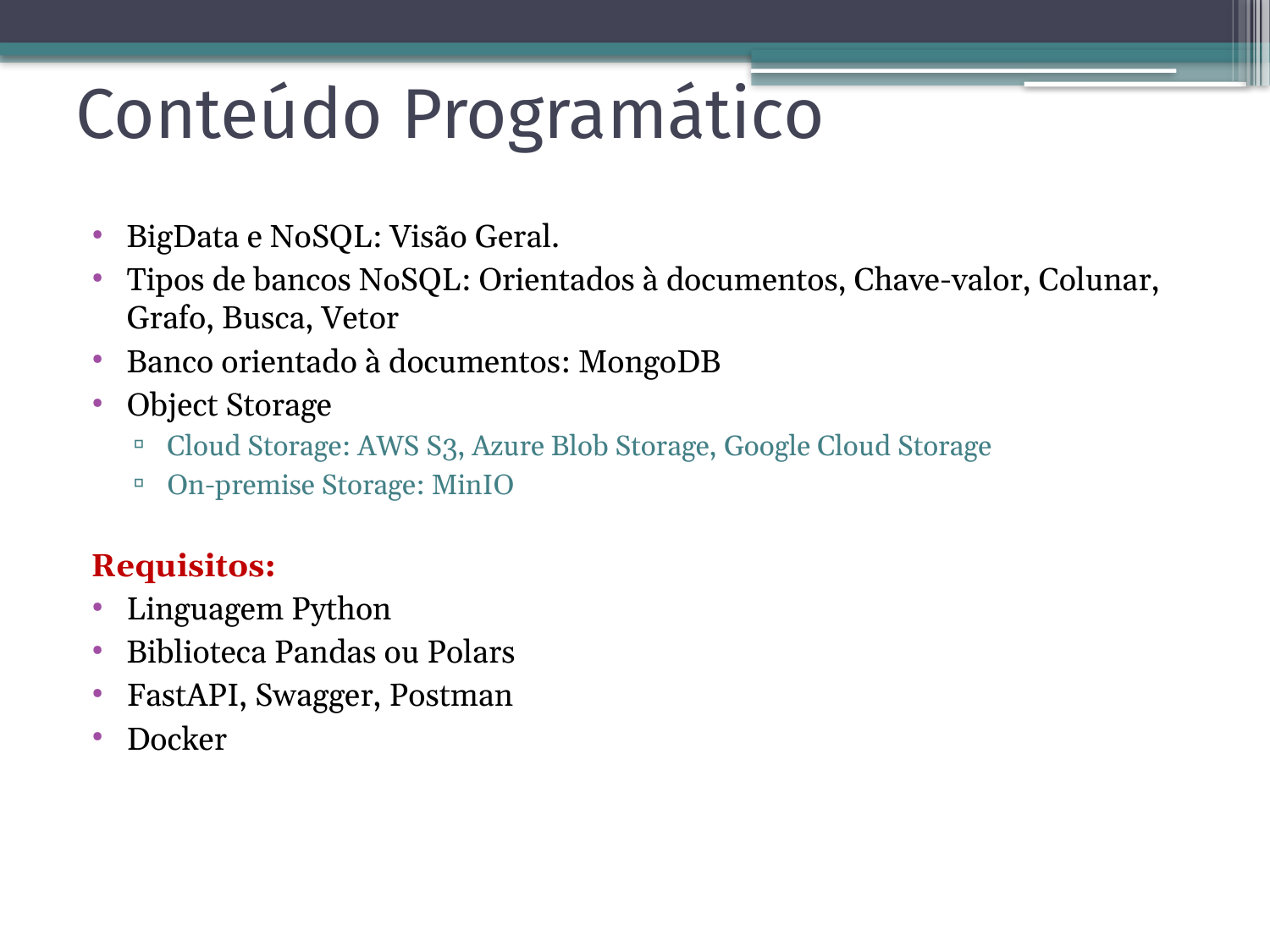

Conteúdo Programático

BigData e NoSQL: Visão Geral.
Tipos de bancos NoSQL: Orientados à documentos, Chave-valor, Colunar, Grafo, Busca, Vetor
Banco orientado à documentos: MongoDB
Object Storage
Cloud Storage: AWS S3, Azure Blob Storage, Google Cloud Storage
On-premise Storage: MinIO

Requisitos:
Linguagem Python
Biblioteca Pandas ou Polars
FastAPI, Swagger, Postman
Docker